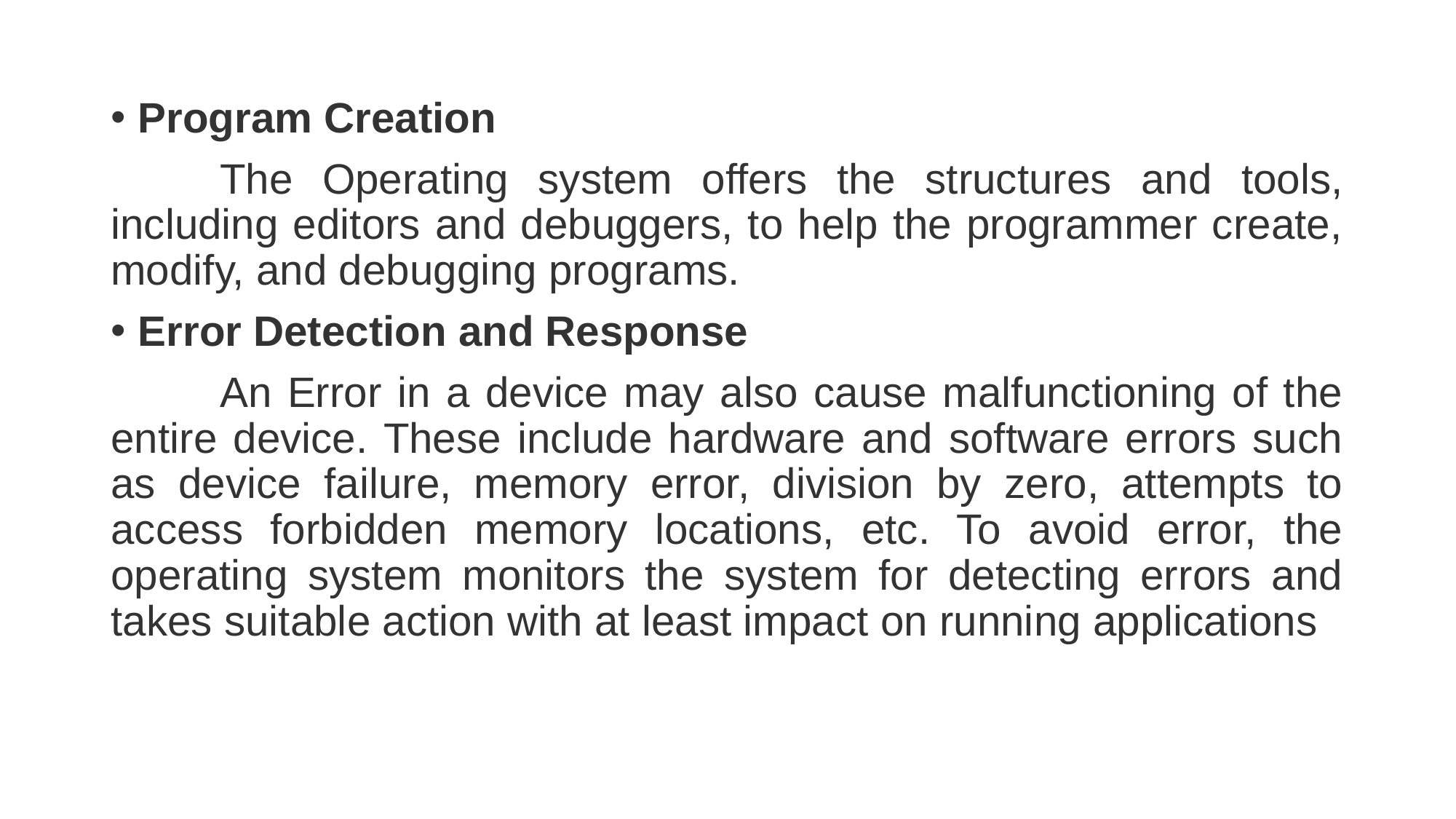

Program Creation
	The Operating system offers the structures and tools, including editors and debuggers, to help the programmer create, modify, and debugging programs.
Error Detection and Response
	An Error in a device may also cause malfunctioning of the entire device. These include hardware and software errors such as device failure, memory error, division by zero, attempts to access forbidden memory locations, etc. To avoid error, the operating system monitors the system for detecting errors and takes suitable action with at least impact on running applications